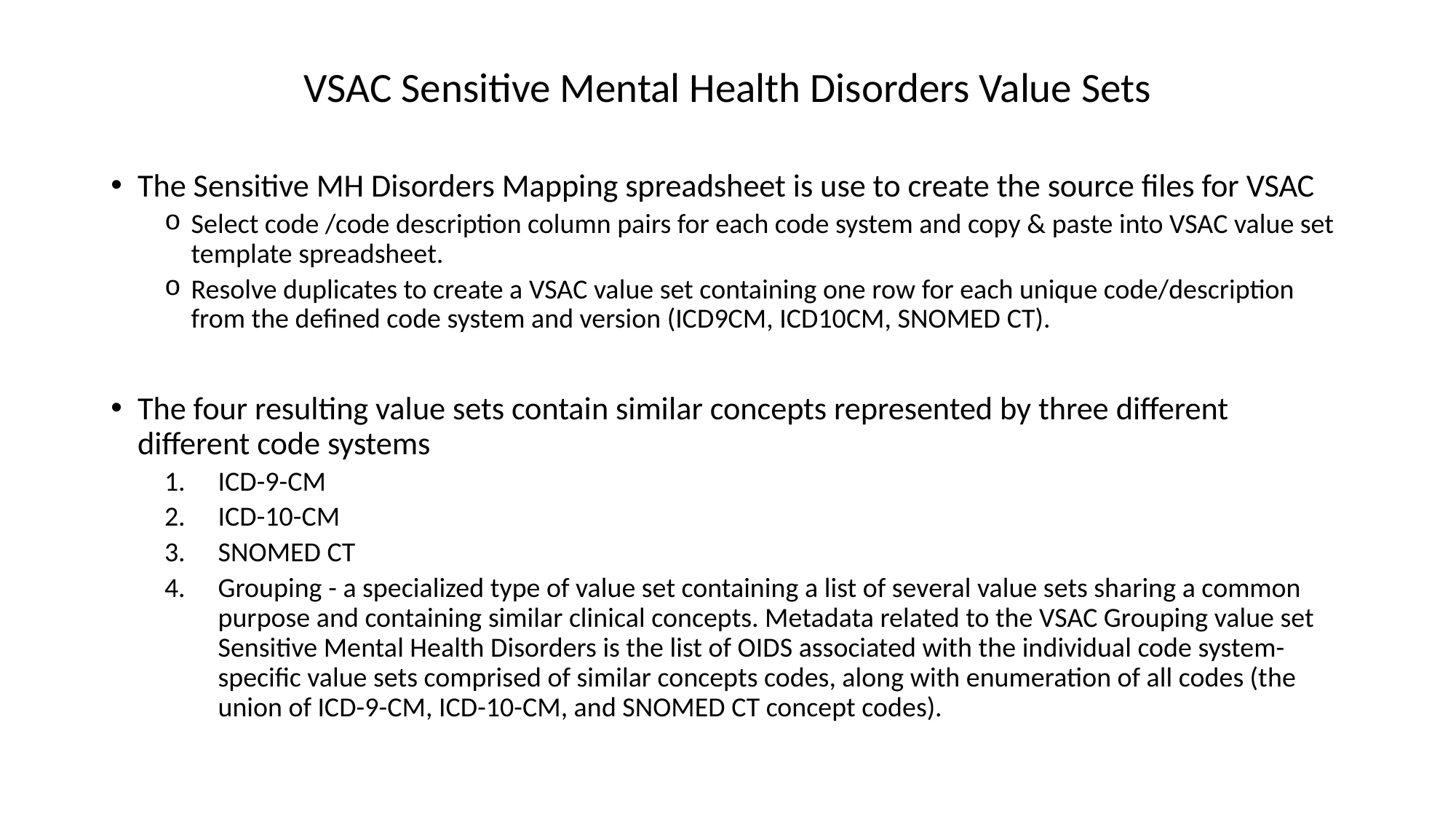

VSAC Sensitive Mental Health Disorders Value Sets

The Sensitive MH Disorders Mapping spreadsheet is use to create the source files for VSAC
Select code /code description column pairs for each code system and copy & paste into VSAC value set template spreadsheet.
Resolve duplicates to create a VSAC value set containing one row for each unique code/description from the defined code system and version (ICD9CM, ICD10CM, SNOMED CT).

The four resulting value sets contain similar concepts represented by three different different code systems
ICD-9-CM
ICD-10-CM
SNOMED CT
Grouping - a specialized type of value set containing a list of several value sets sharing a common purpose and containing similar clinical concepts. Metadata related to the VSAC Grouping value set Sensitive Mental Health Disorders is the list of OIDS associated with the individual code system-specific value sets comprised of similar concepts codes, along with enumeration of all codes (the union of ICD-9-CM, ICD-10-CM, and SNOMED CT concept codes).